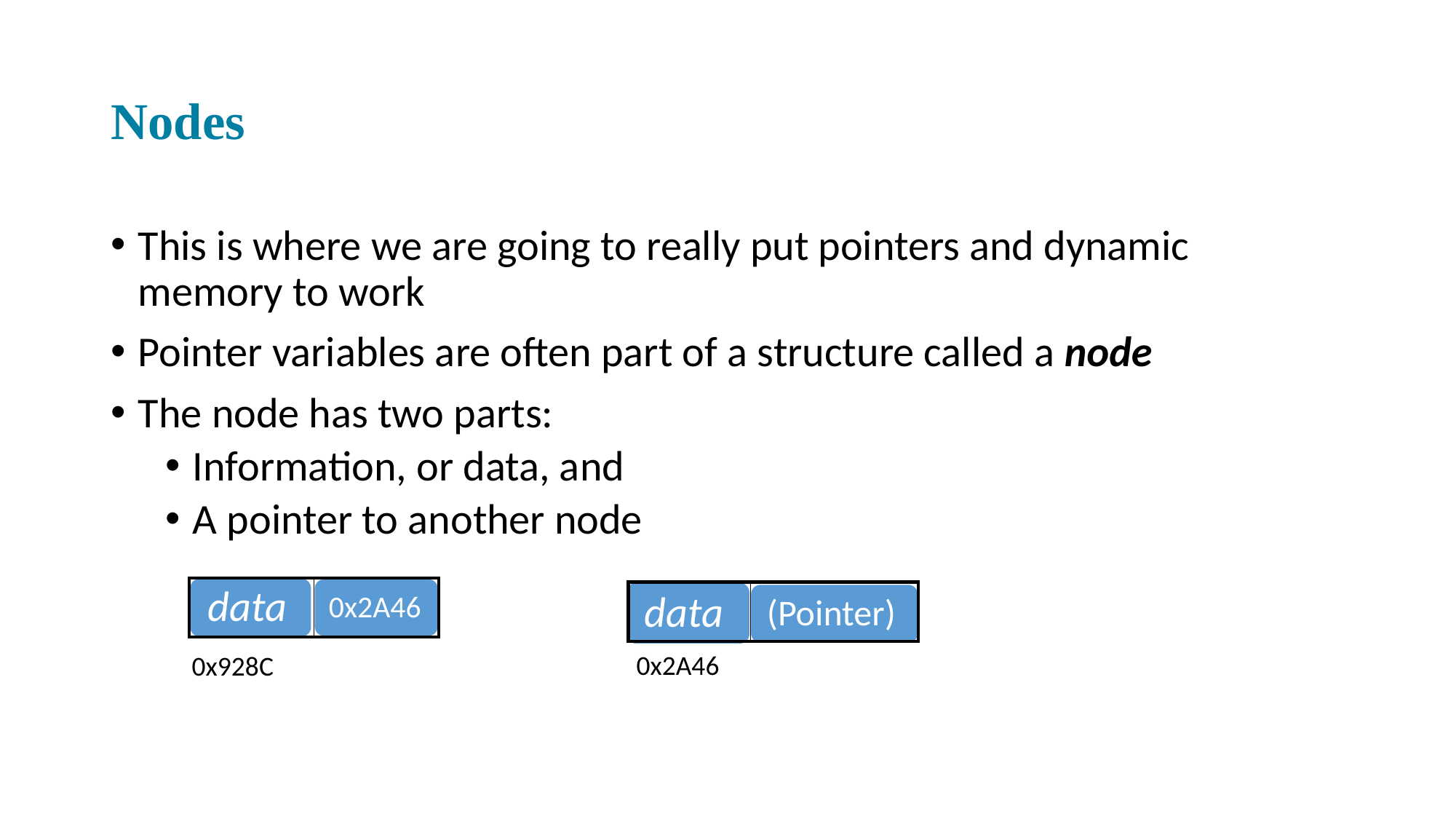

# Nodes
This is where we are going to really put pointers and dynamic memory to work
Pointer variables are often part of a structure called a node
The node has two parts:
Information, or data, and
A pointer to another node

data
0x2A46
data

(Pointer)
0x2A46
0x928C